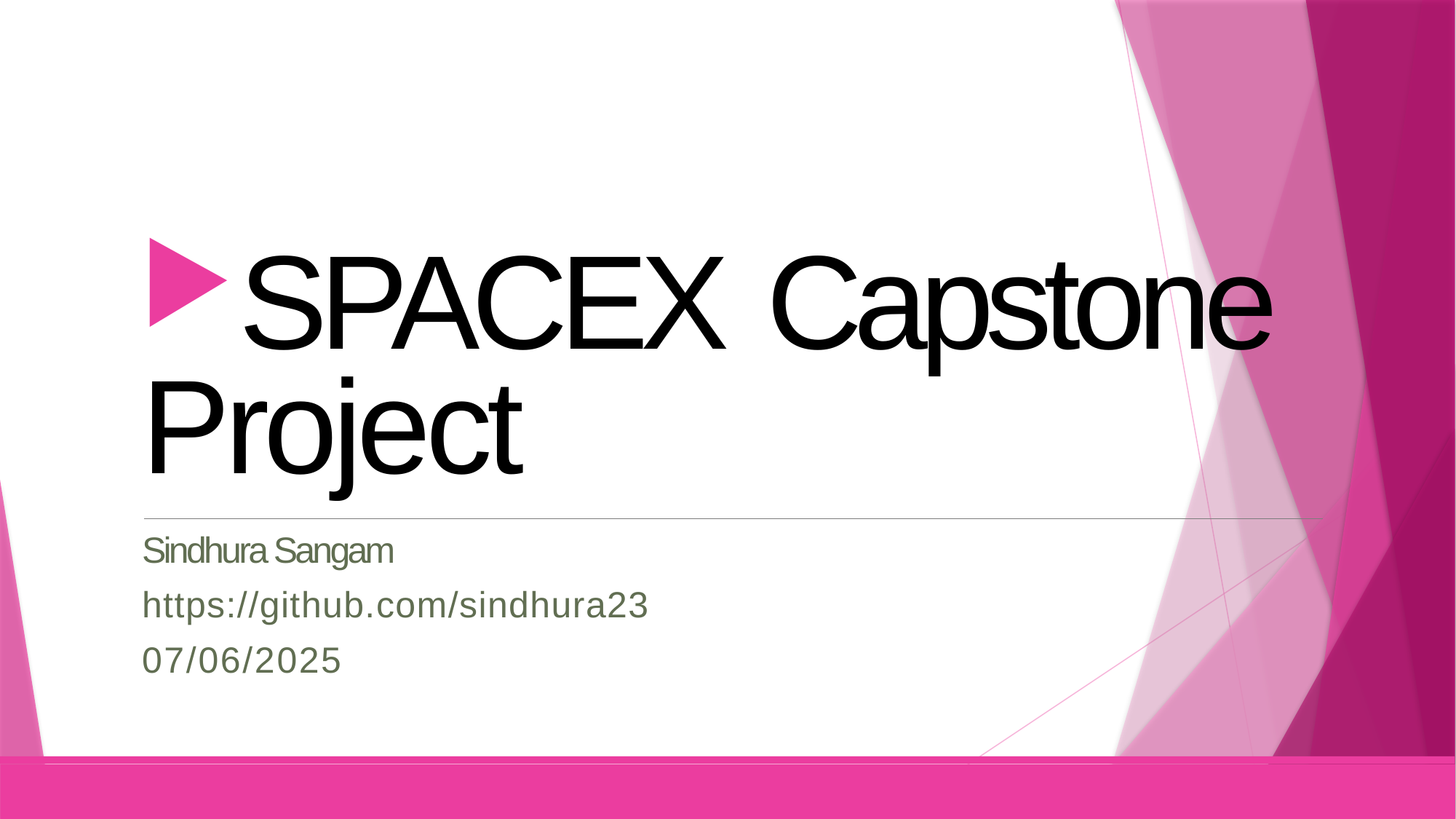

SPACEX Capstone  Project
Sindhura Sangam
https://github.com/sindhura23
07/06/2025